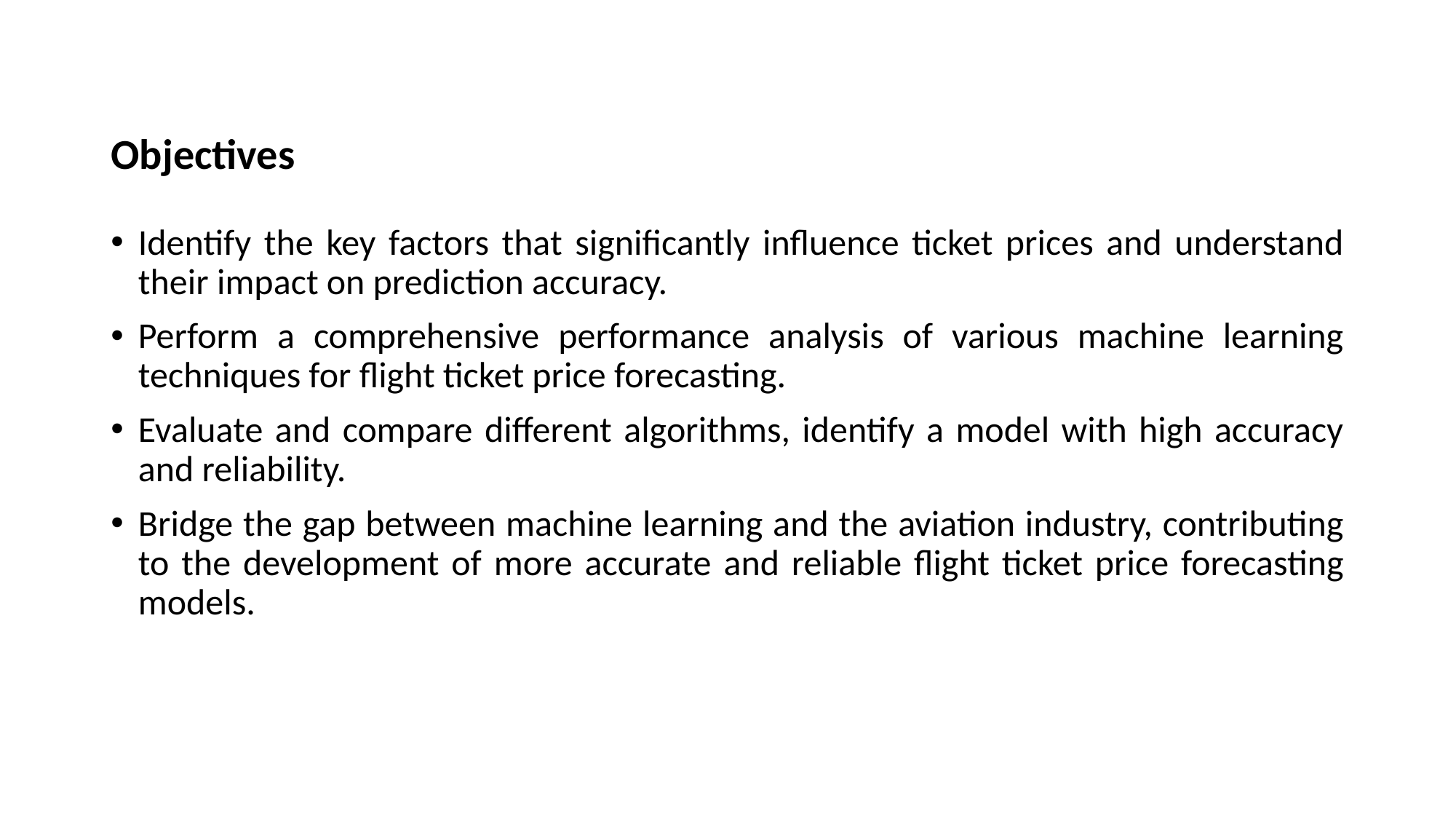

# Objectives
Identify the key factors that significantly influence ticket prices and understand their impact on prediction accuracy.
Perform a comprehensive performance analysis of various machine learning techniques for flight ticket price forecasting.
Evaluate and compare different algorithms, identify a model with high accuracy and reliability.
Bridge the gap between machine learning and the aviation industry, contributing to the development of more accurate and reliable flight ticket price forecasting models.